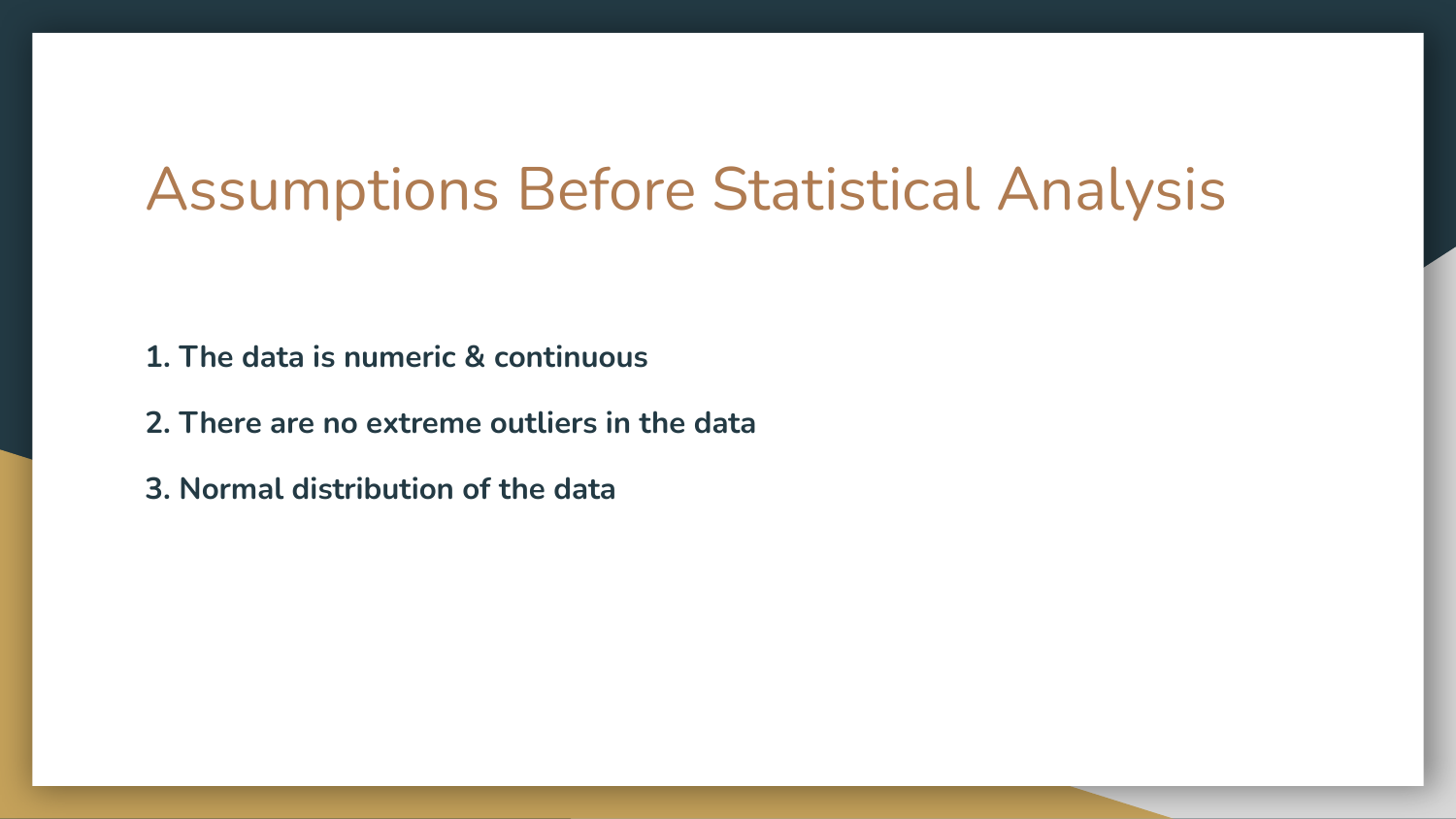

# Assumptions Before Statistical Analysis
1. The data is numeric & continuous
2. There are no extreme outliers in the data
3. Normal distribution of the data